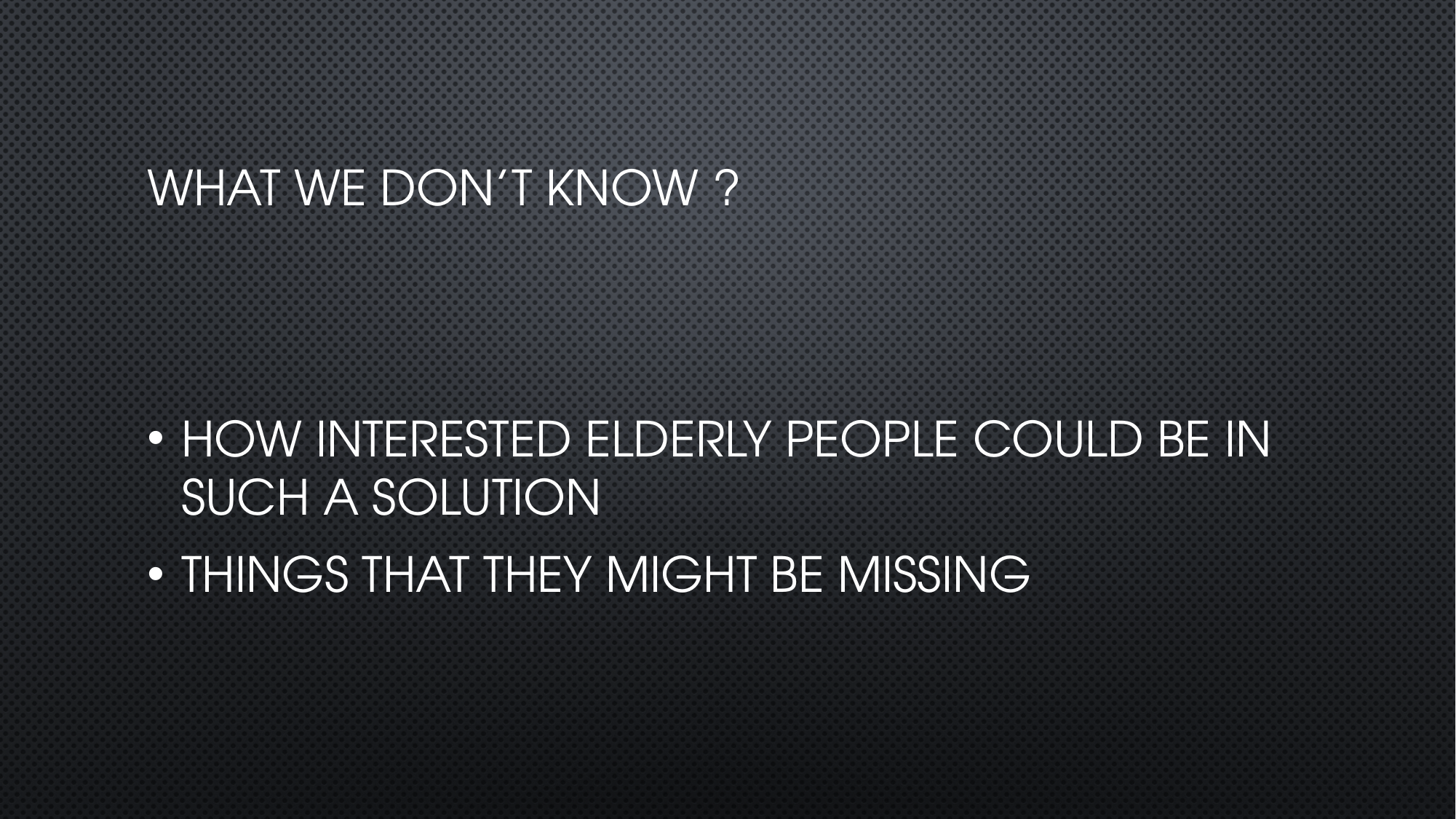

# What we don’t know ?
How interested elderly people could be in such a solution
Things that they might be missing